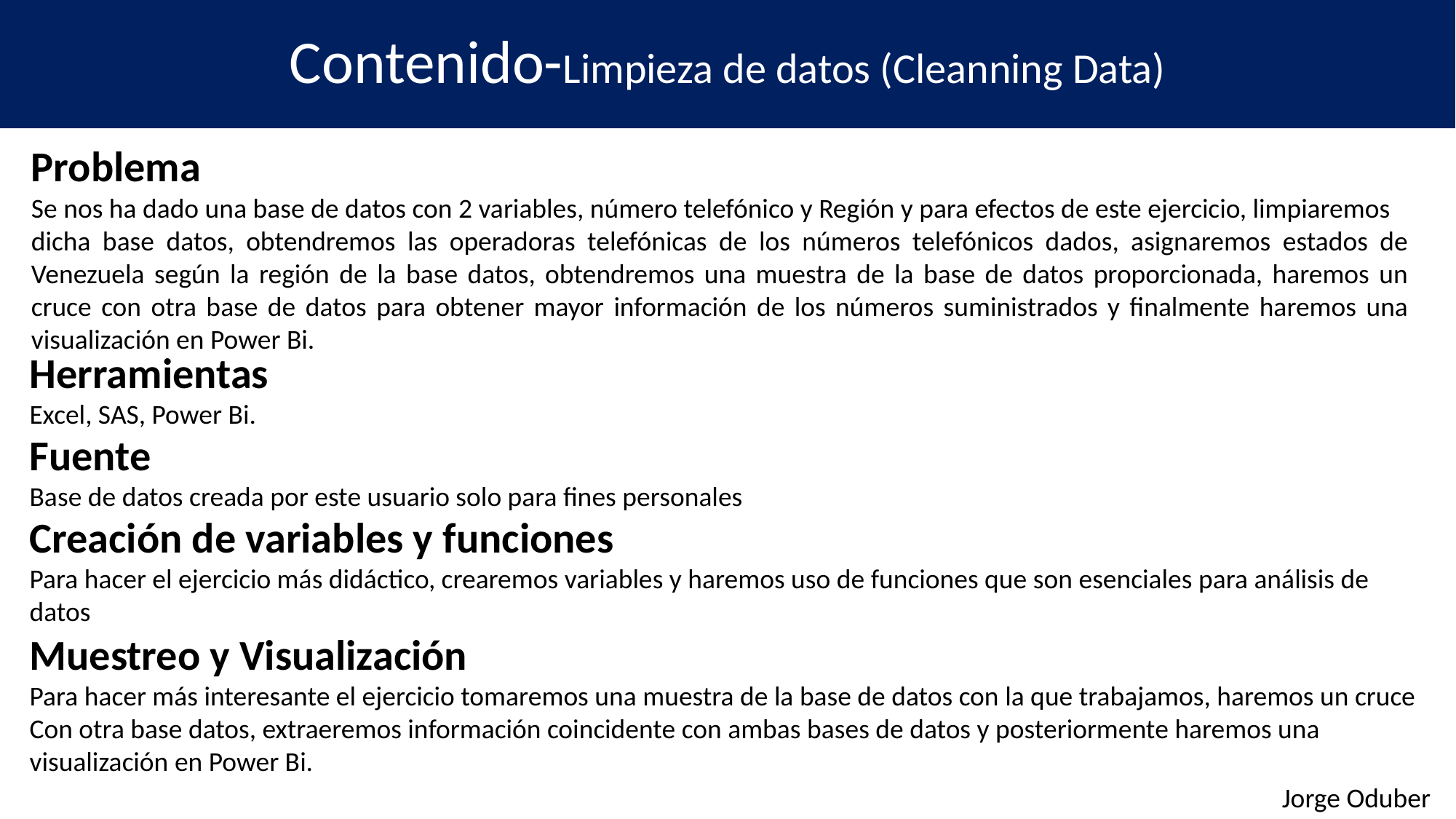

Contenido-Limpieza de datos (Cleanning Data)
Problema
Se nos ha dado una base de datos con 2 variables, número telefónico y Región y para efectos de este ejercicio, limpiaremos
dicha base datos, obtendremos las operadoras telefónicas de los números telefónicos dados, asignaremos estados de Venezuela según la región de la base datos, obtendremos una muestra de la base de datos proporcionada, haremos un cruce con otra base de datos para obtener mayor información de los números suministrados y finalmente haremos una visualización en Power Bi.
Herramientas
Excel, SAS, Power Bi.
Fuente
Base de datos creada por este usuario solo para fines personales
Creación de variables y funciones
Para hacer el ejercicio más didáctico, crearemos variables y haremos uso de funciones que son esenciales para análisis de datos
Muestreo y Visualización
Para hacer más interesante el ejercicio tomaremos una muestra de la base de datos con la que trabajamos, haremos un cruce
Con otra base datos, extraeremos información coincidente con ambas bases de datos y posteriormente haremos una visualización en Power Bi.
Jorge Oduber